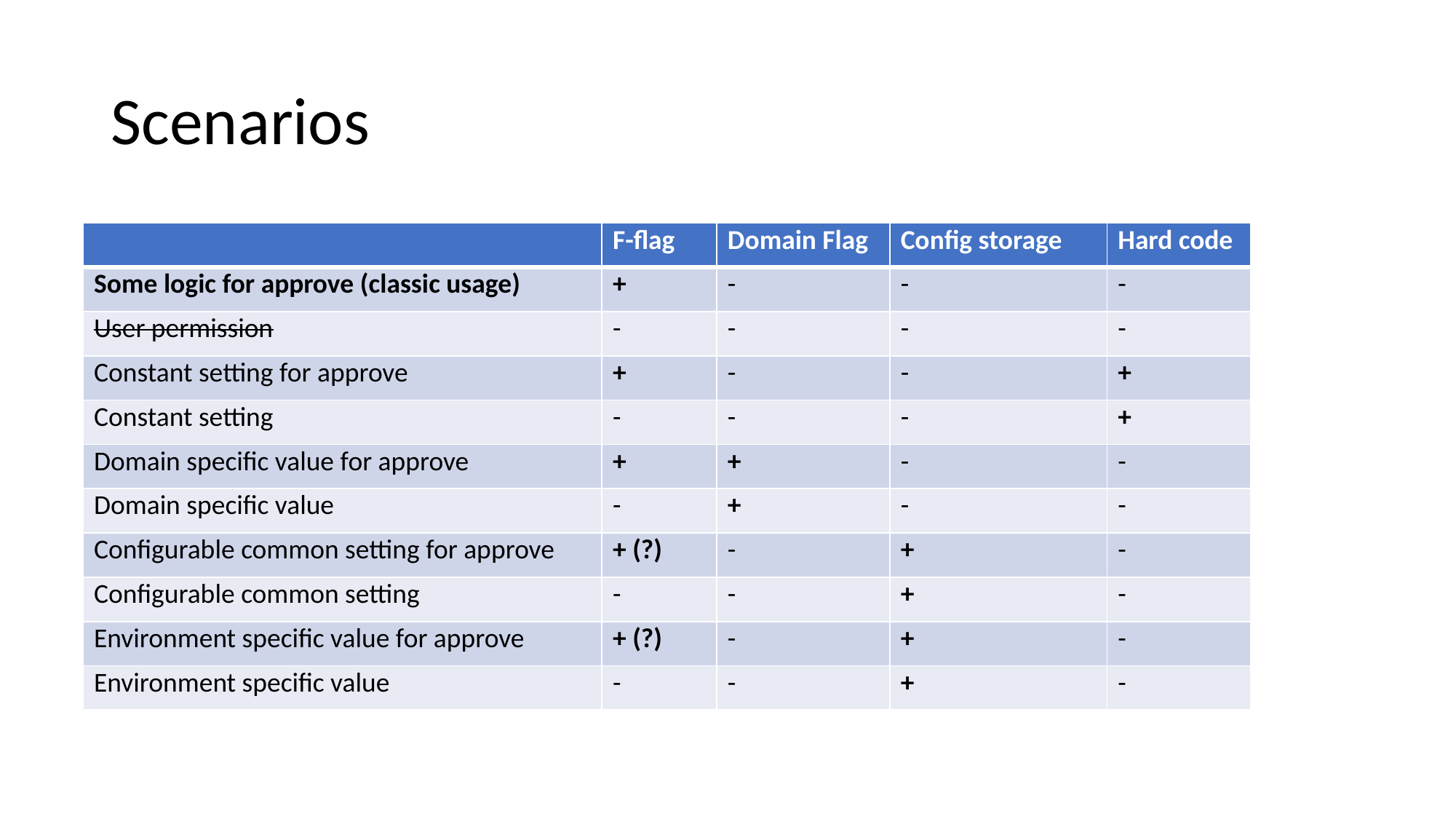

# Scenarios
|  | F-flag | Domain Flag | Config storage | Hard code |
| --- | --- | --- | --- | --- |
| Some logic for approve (classic usage) | + | - | - | - |
| User permission | - | - | - | - |
| Constant setting for approve | + | - | - | + |
| Constant setting | - | - | - | + |
| Domain specific value for approve | + | + | - | - |
| Domain specific value | - | + | - | - |
| Configurable common setting for approve | + (?) | - | + | - |
| Configurable common setting | - | - | + | - |
| Environment specific value for approve | + (?) | - | + | - |
| Environment specific value | - | - | + | - |